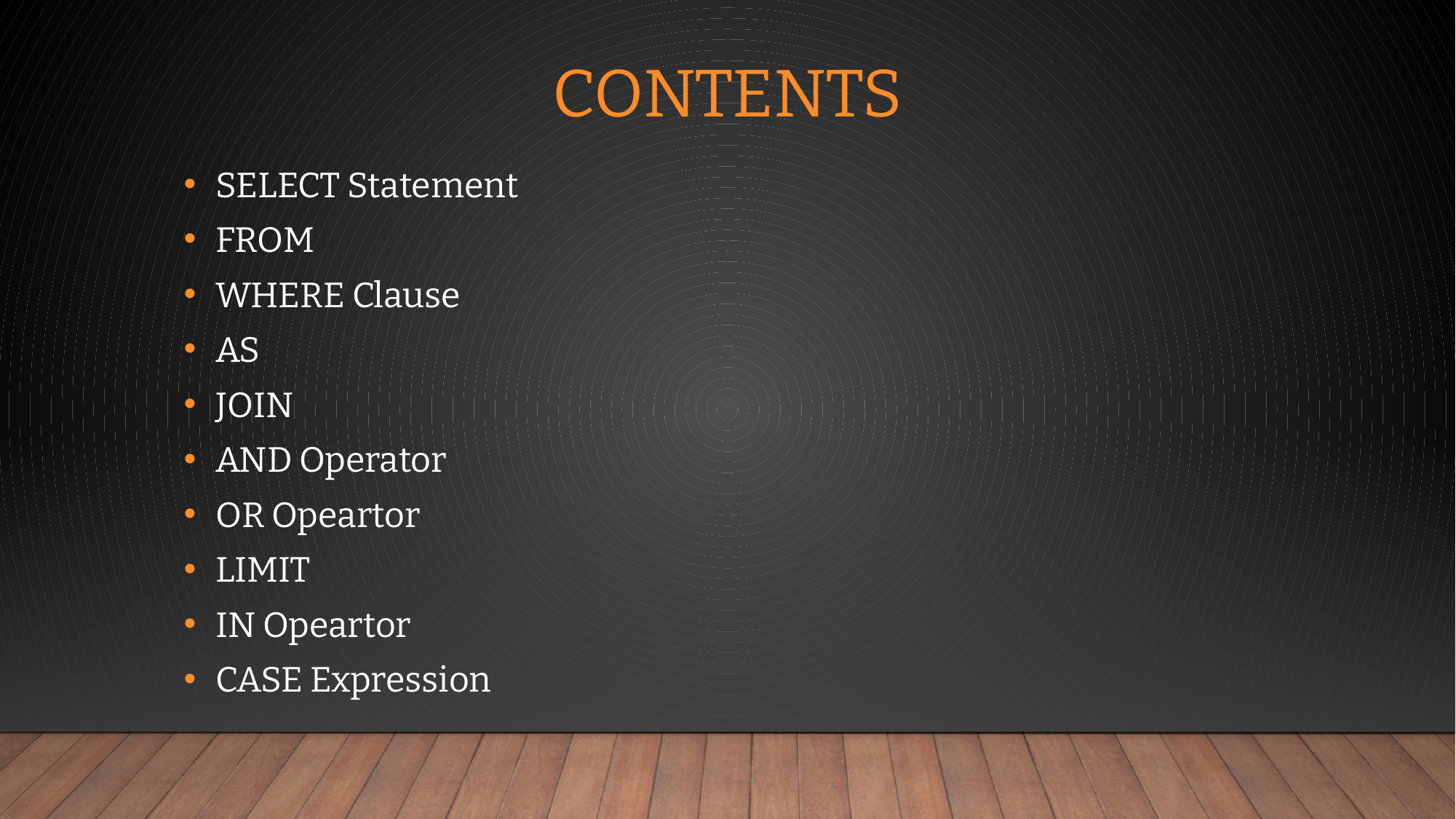

# CONTENTS
SELECT Statement
FROM
WHERE Clause
AS
JOIN
AND Operator
OR Opeartor
LIMIT
IN Opeartor
CASE Expression